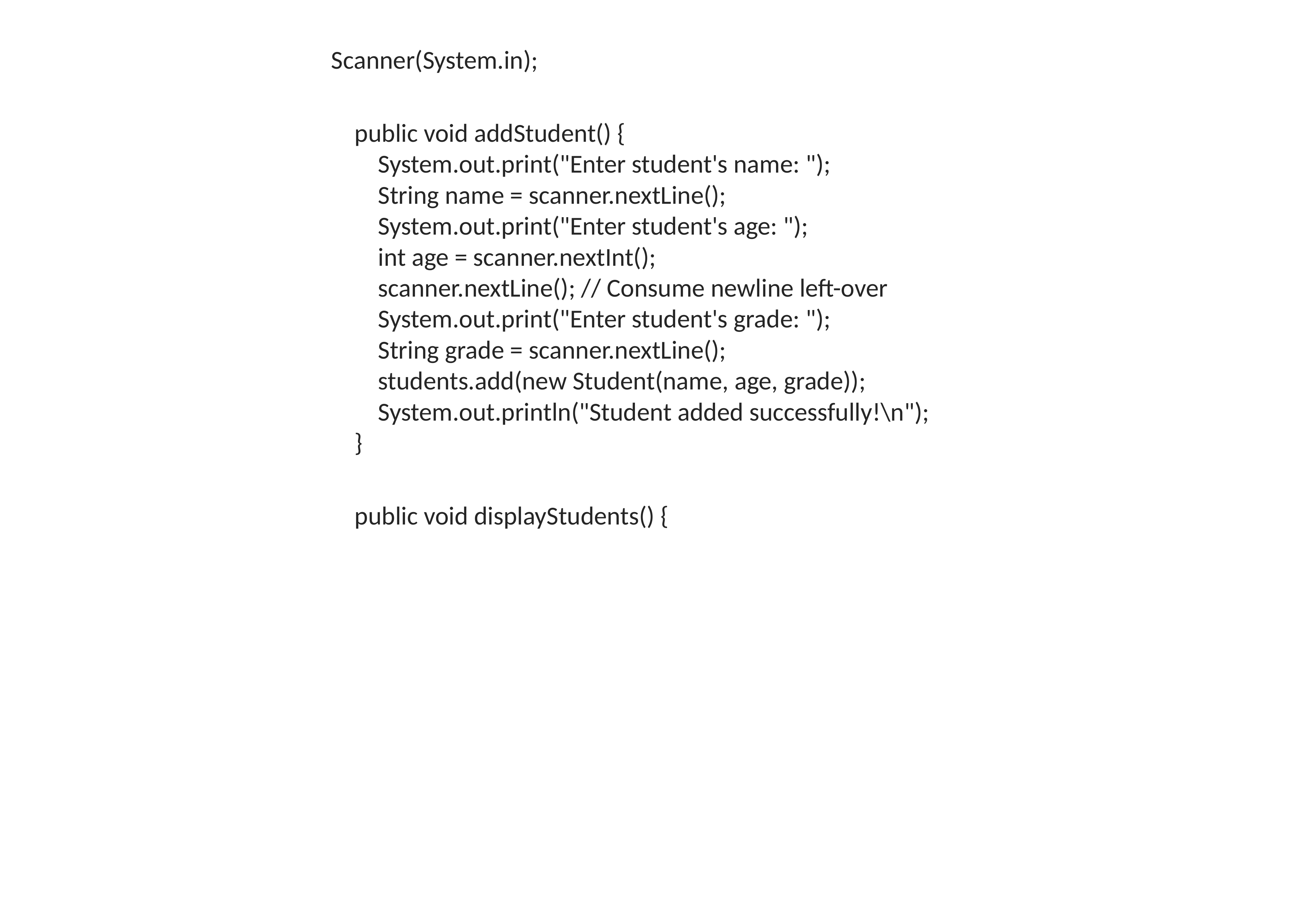

Scanner(System.in);

    public void addStudent() {
        System.out.print("Enter student's name: ");
        String name = scanner.nextLine();
        System.out.print("Enter student's age: ");
        int age = scanner.nextInt();
        scanner.nextLine(); // Consume newline left-over
        System.out.print("Enter student's grade: ");
        String grade = scanner.nextLine();
        students.add(new Student(name, age, grade));
        System.out.println("Student added successfully!\n");
    }

    public void displayStudents() {